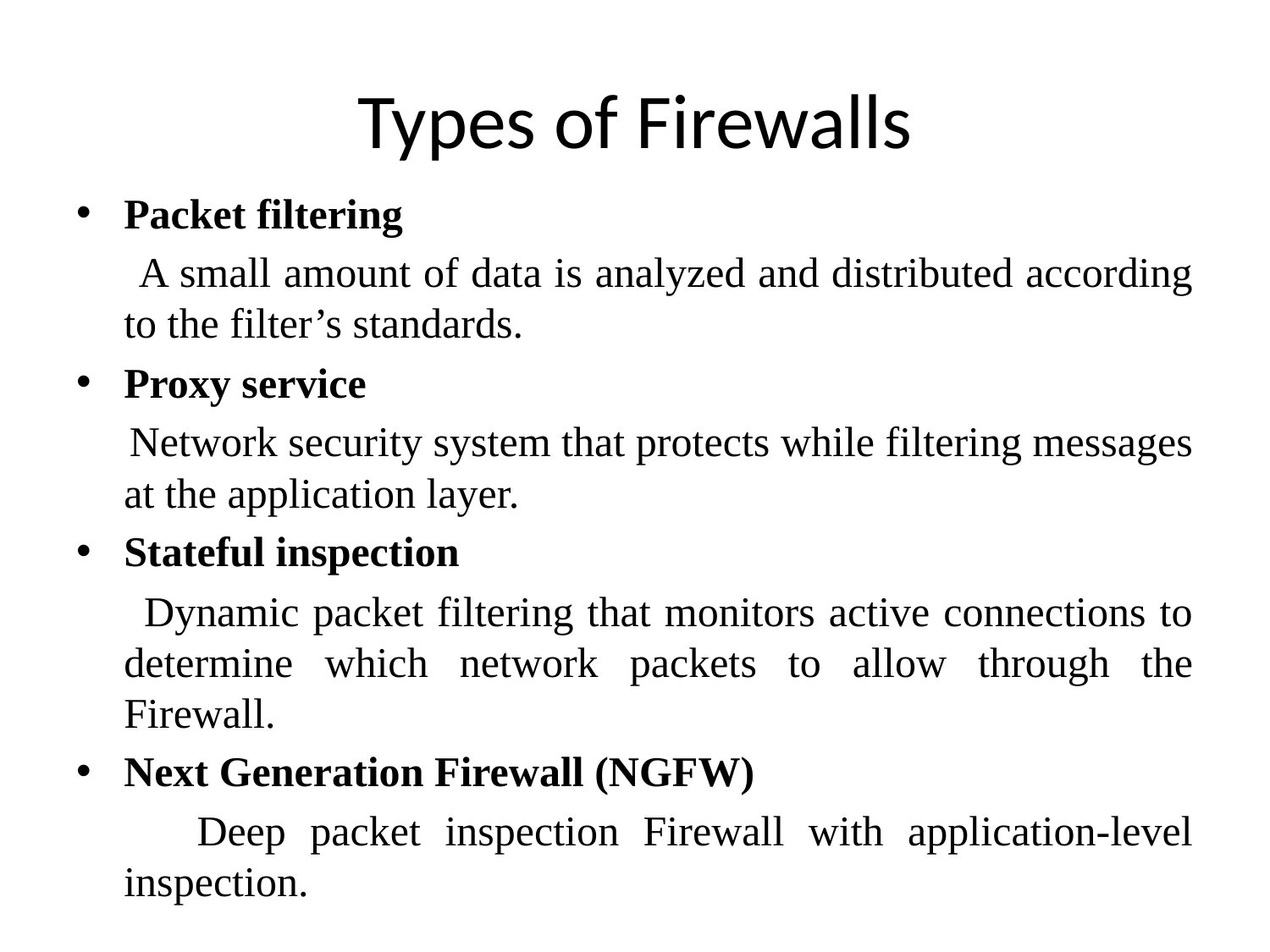

# Types of Firewalls
Packet filtering
     A small amount of data is analyzed and distributed according to the filter’s standards.
Proxy service
     Network security system that protects while filtering messages at the application layer.
Stateful inspection
     Dynamic packet filtering that monitors active connections to determine which network packets to allow through the Firewall.
Next Generation Firewall (NGFW)
     Deep packet inspection Firewall with application-level inspection.